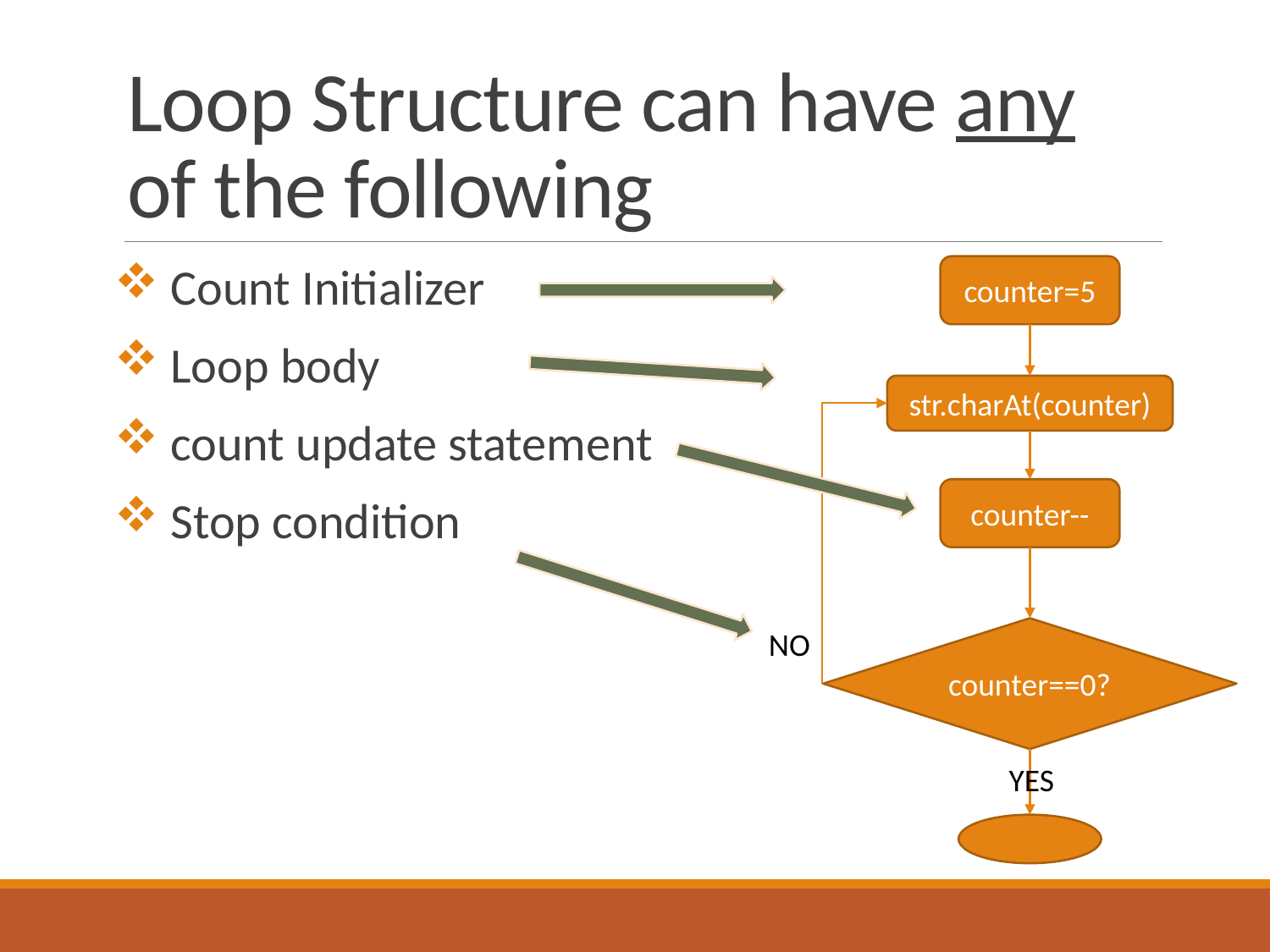

# Loop Structure can have any of the following
 Count Initializer
 Loop body
 count update statement
 Stop condition

counter=5

str.charAt(counter)

counter--

NO
counter==0?
YES